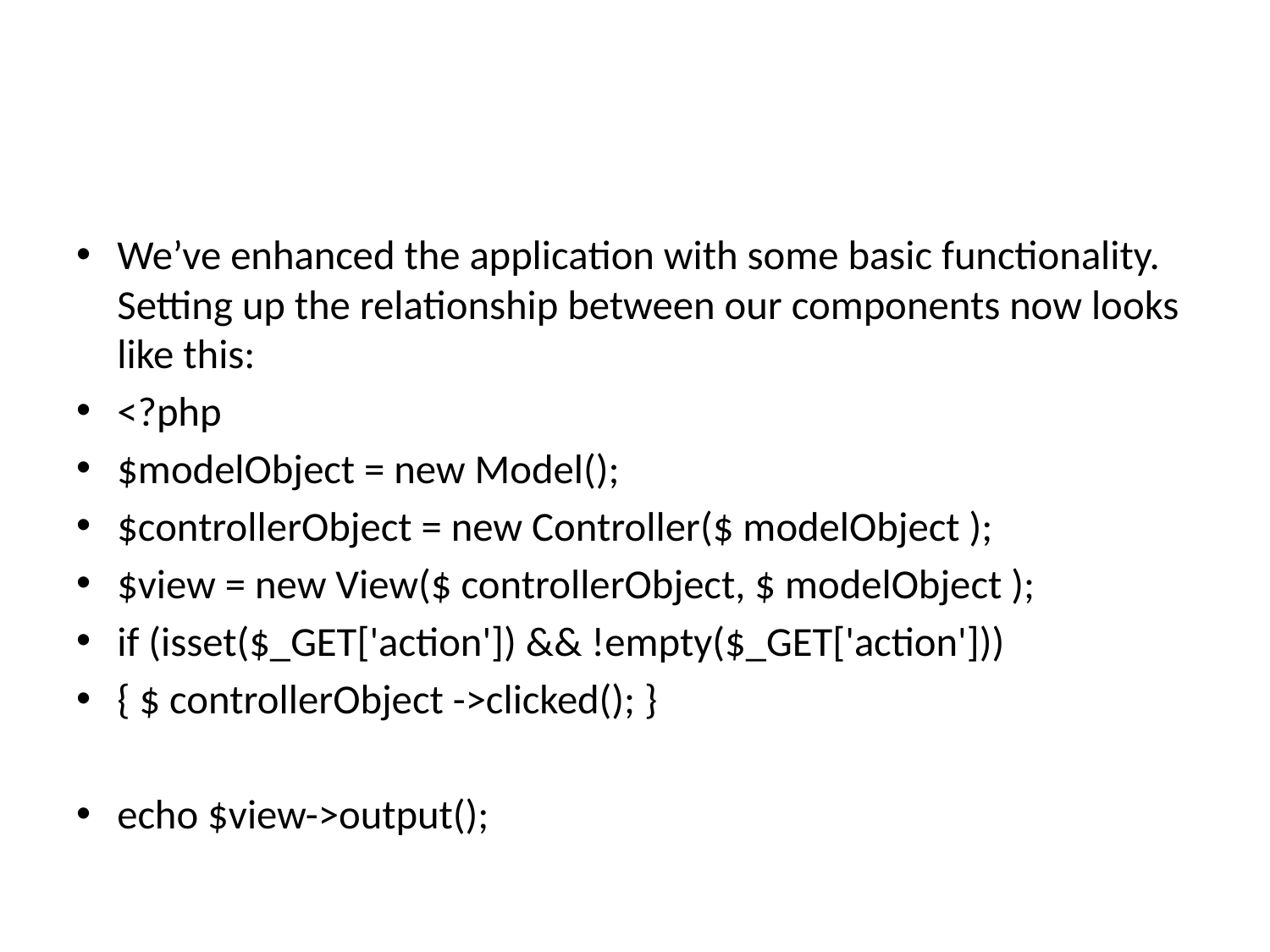

#
We’ve enhanced the application with some basic functionality. Setting up the relationship between our components now looks like this:
<?php
$modelObject = new Model();
$controllerObject = new Controller($ modelObject );
$view = new View($ controllerObject, $ modelObject );
if (isset($_GET['action']) && !empty($_GET['action']))
{ $ controllerObject ->clicked(); }

echo $view->output();